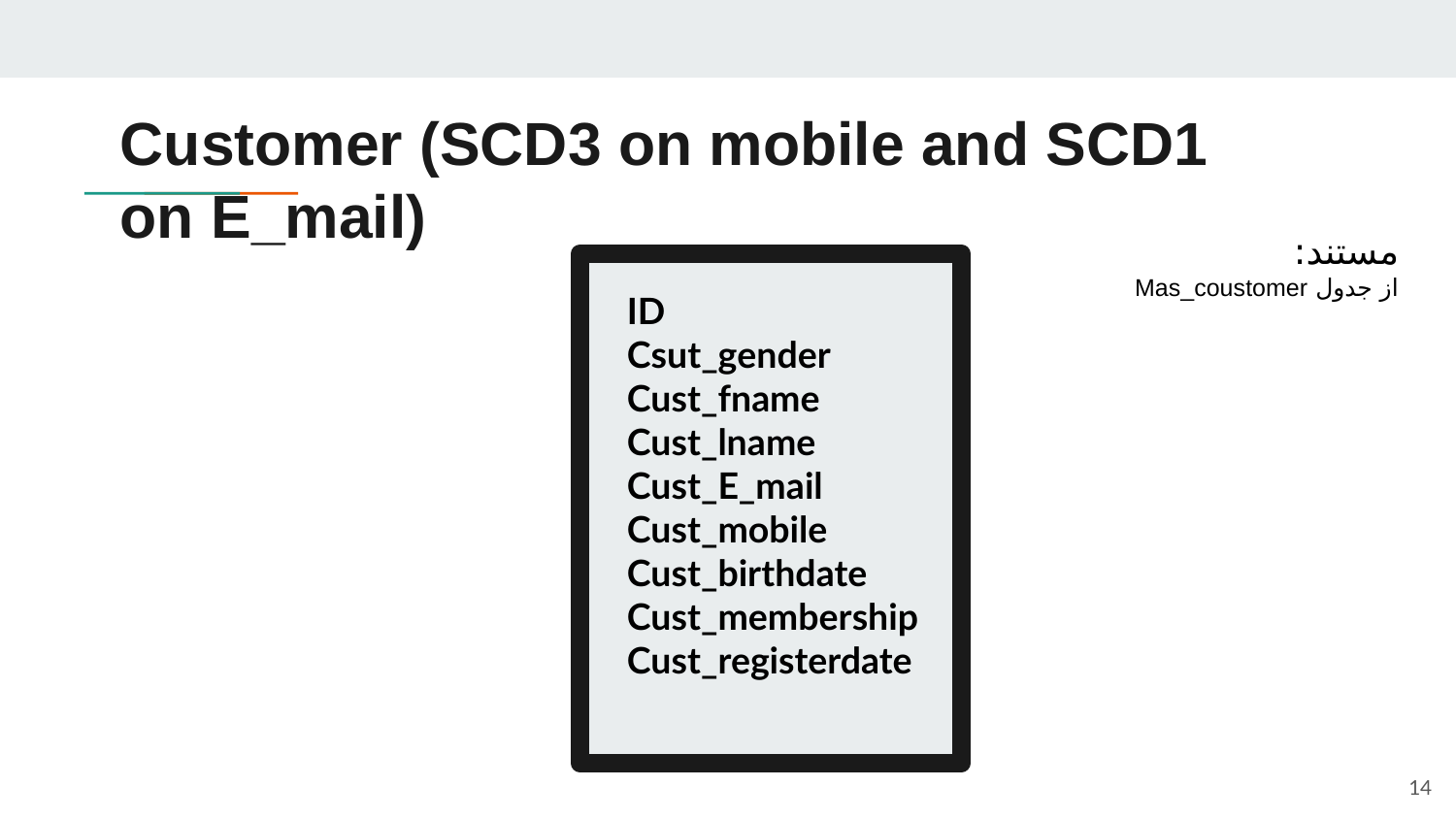

# Customer (SCD3 on mobile and SCD1 on E_mail)
مستند:
از جدول Mas_coustomer

ID
Csut_gender
Cust_fname
Cust_lname
Cust_E_mail
Cust_mobile
Cust_birthdate
Cust_membership
Cust_registerdate

14